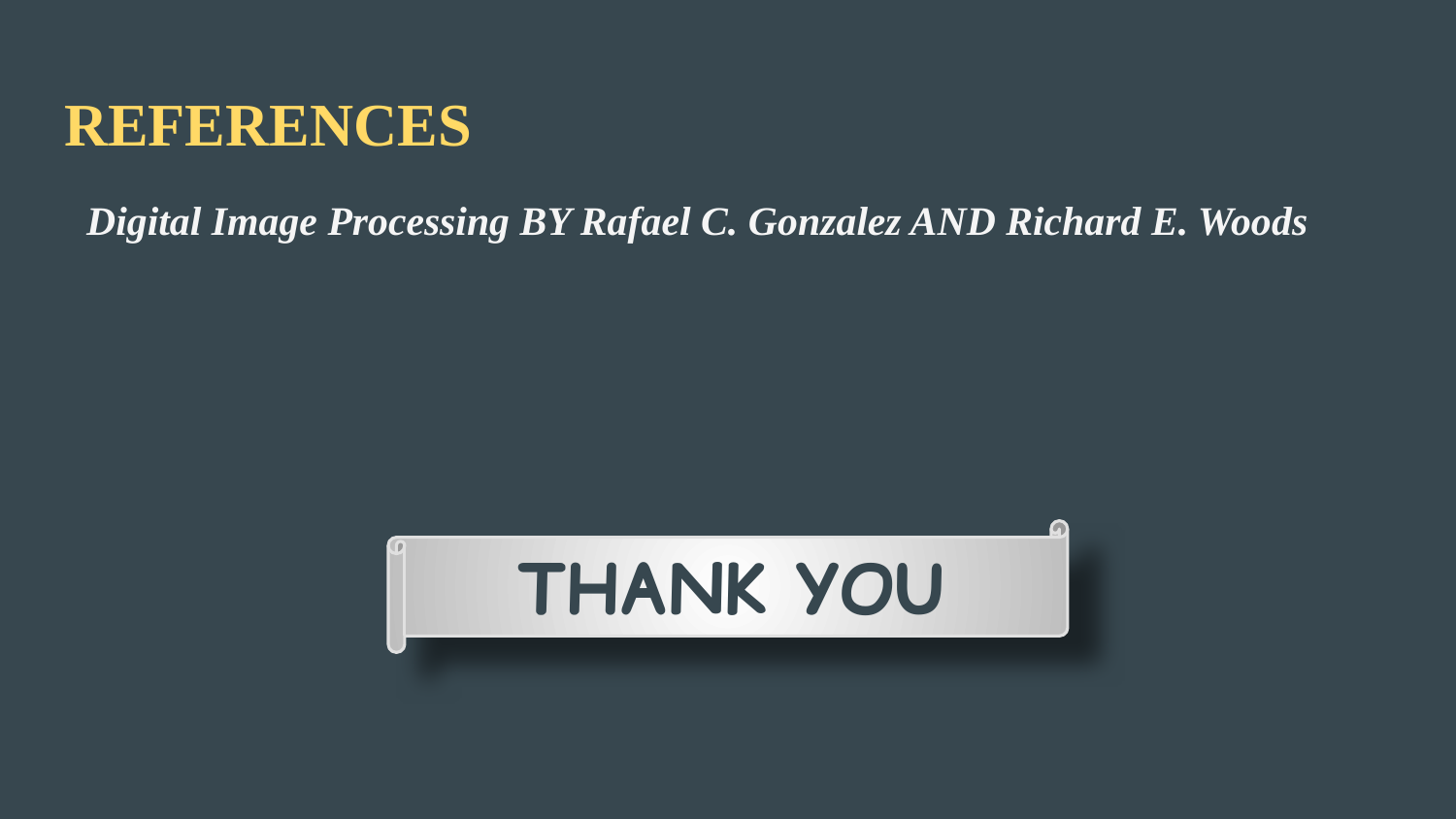

# REFERENCES
Digital Image Processing BY Rafael C. Gonzalez AND Richard E. Woods
THANK YOU